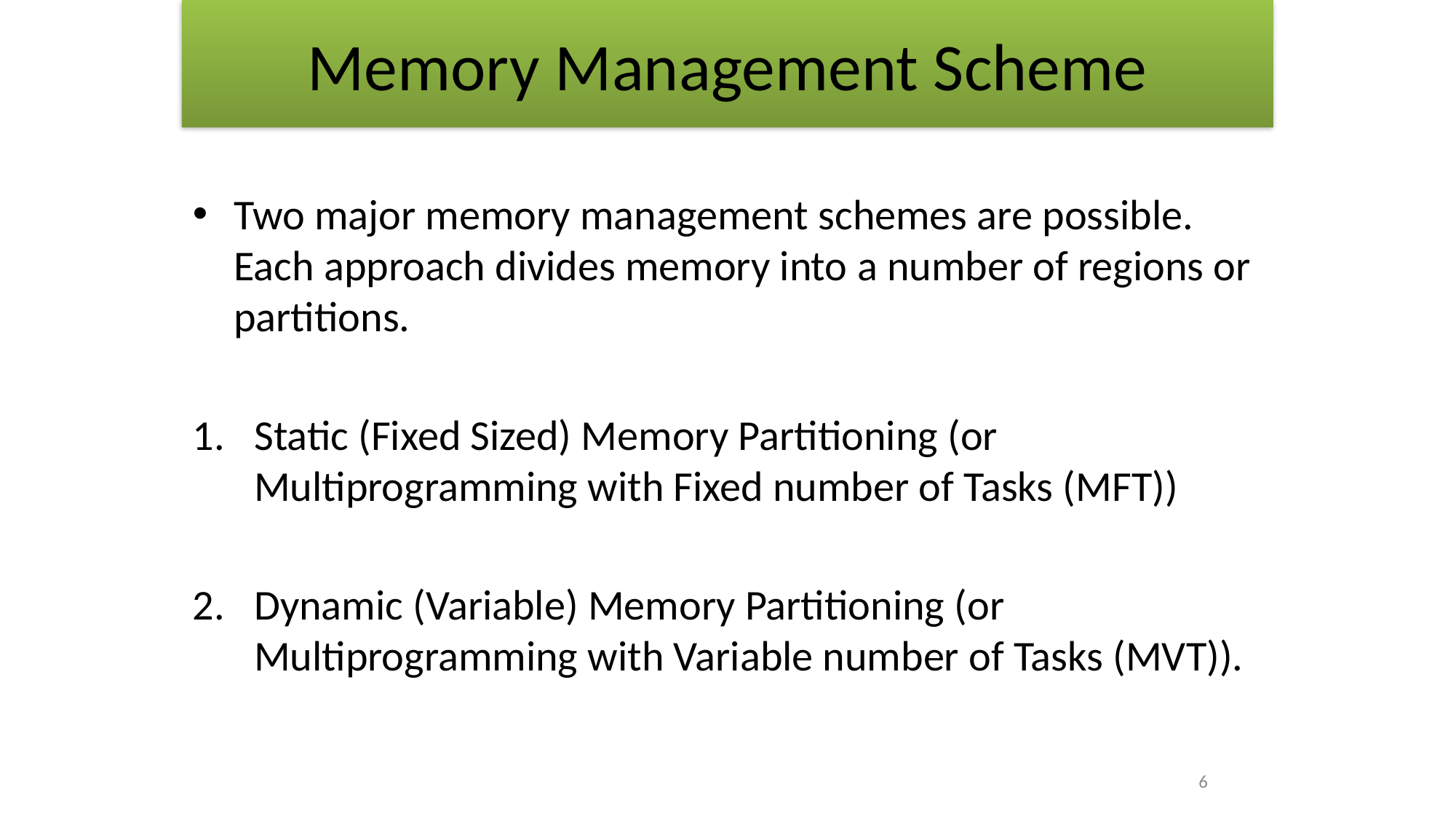

# Memory Management Scheme
Two major memory management schemes are possible. Each approach divides memory into a number of regions or partitions.

Static (Fixed Sized) Memory Partitioning (or Multiprogramming with Fixed number of Tasks (MFT))

Dynamic (Variable) Memory Partitioning (or Multiprogramming with Variable number of Tasks (MVT)).
6